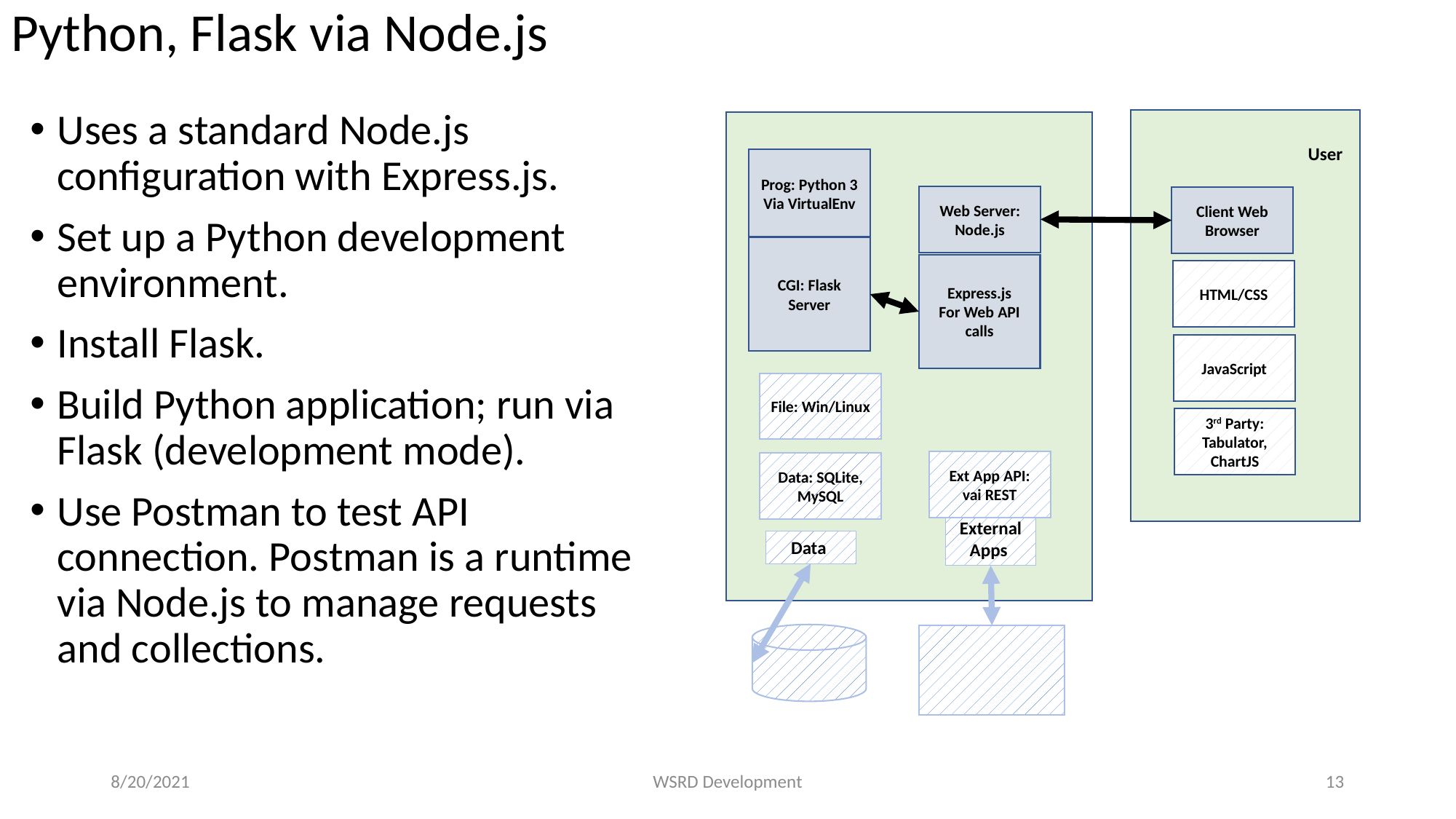

# Python, Flask via Node.js
Uses a standard Node.js configuration with Express.js.
Set up a Python development environment.
Install Flask.
Build Python application; run via Flask (development mode).
Use Postman to test API connection. Postman is a runtime via Node.js to manage requests and collections.

User
Prog: Python 3
Via VirtualEnv
Web Server:
Node.js
Client Web Browser
CGI: Flask Server
Express.js
For Web API calls
HTML/CSS
JavaScript
File: Win/Linux
3rd Party: Tabulator, ChartJS
Ext App API: vai REST
Data: SQLite, MySQL
External
Apps
Data

8/20/2021
WSRD Development
13